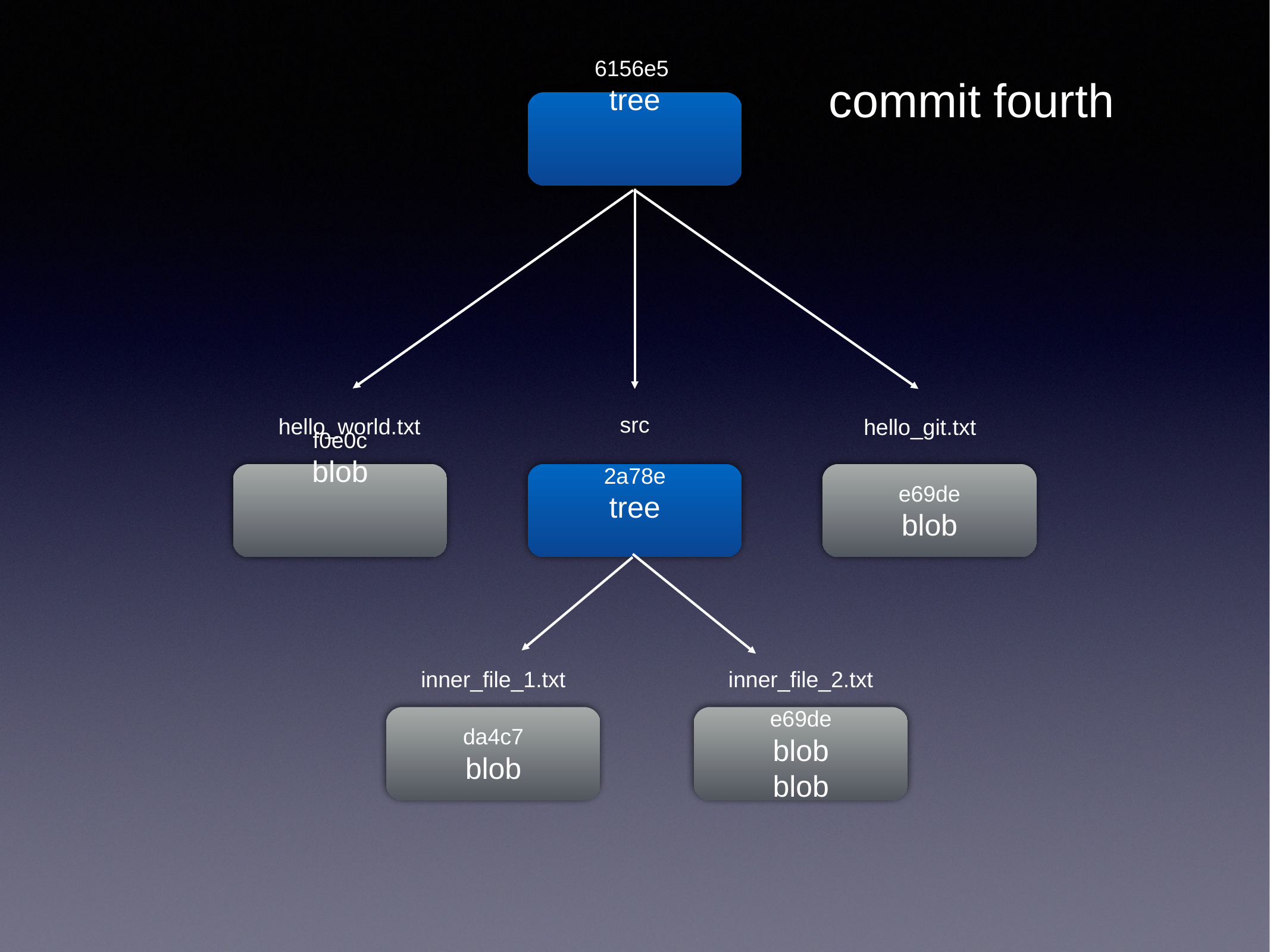

commit fourth
6156e5
tree

src
hello_world.txt
hello_git.txt
f0e0c
blob

2a78e
tree

e69de
blob

inner_file_1.txt
inner_file_2.txt
da4c7
blob
e69de
blob
blob